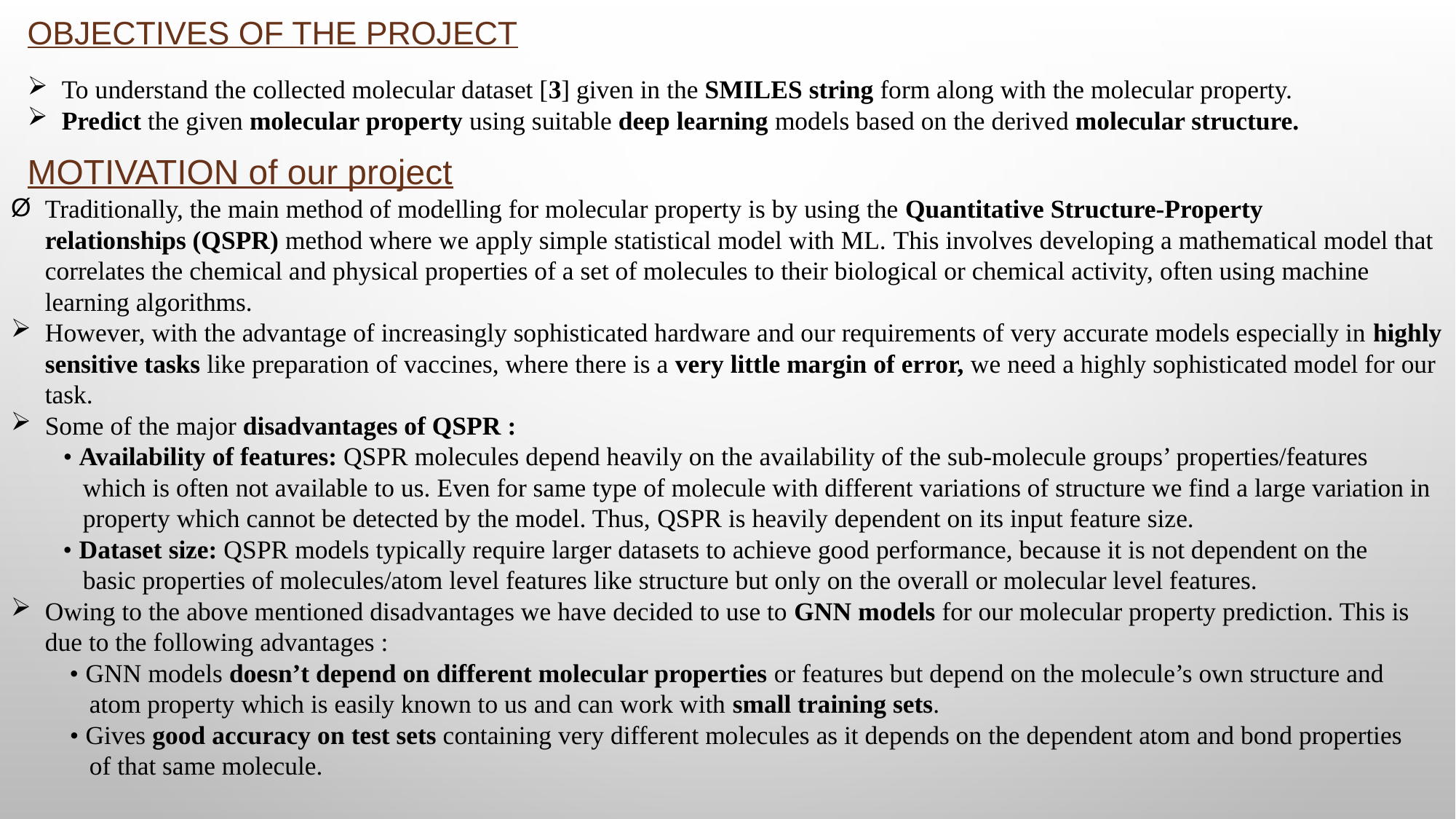

# Objectives of the project
To understand the collected molecular dataset [3] given in the SMILES string form along with the molecular property.
Predict the given molecular property using suitable deep learning models based on the derived molecular structure.

MOTIVATION of our project
Traditionally, the main method of modelling for molecular property is by using the Quantitative Structure-Property relationships (QSPR) method where we apply simple statistical model with ML. This involves developing a mathematical model that correlates the chemical and physical properties of a set of molecules to their biological or chemical activity, often using machine learning algorithms.
However, with the advantage of increasingly sophisticated hardware and our requirements of very accurate models especially in highly sensitive tasks like preparation of vaccines, where there is a very little margin of error, we need a highly sophisticated model for our task.
Some of the major disadvantages of QSPR :
        • Availability of features: QSPR molecules depend heavily on the availability of the sub-molecule groups’ properties/features
           which is often not available to us. Even for same type of molecule with different variations of structure we find a large variation in
           property which cannot be detected by the model. Thus, QSPR is heavily dependent on its input feature size.
        • Dataset size: QSPR models typically require larger datasets to achieve good performance, because it is not dependent on the
           basic properties of molecules/atom level features like structure but only on the overall or molecular level features.
Owing to the above mentioned disadvantages we have decided to use to GNN models for our molecular property prediction. This is due to the following advantages :
         • GNN models doesn’t depend on different molecular properties or features but depend on the molecule’s own structure and
            atom property which is easily known to us and can work with small training sets.
         • Gives good accuracy on test sets containing very different molecules as it depends on the dependent atom and bond properties
            of that same molecule.